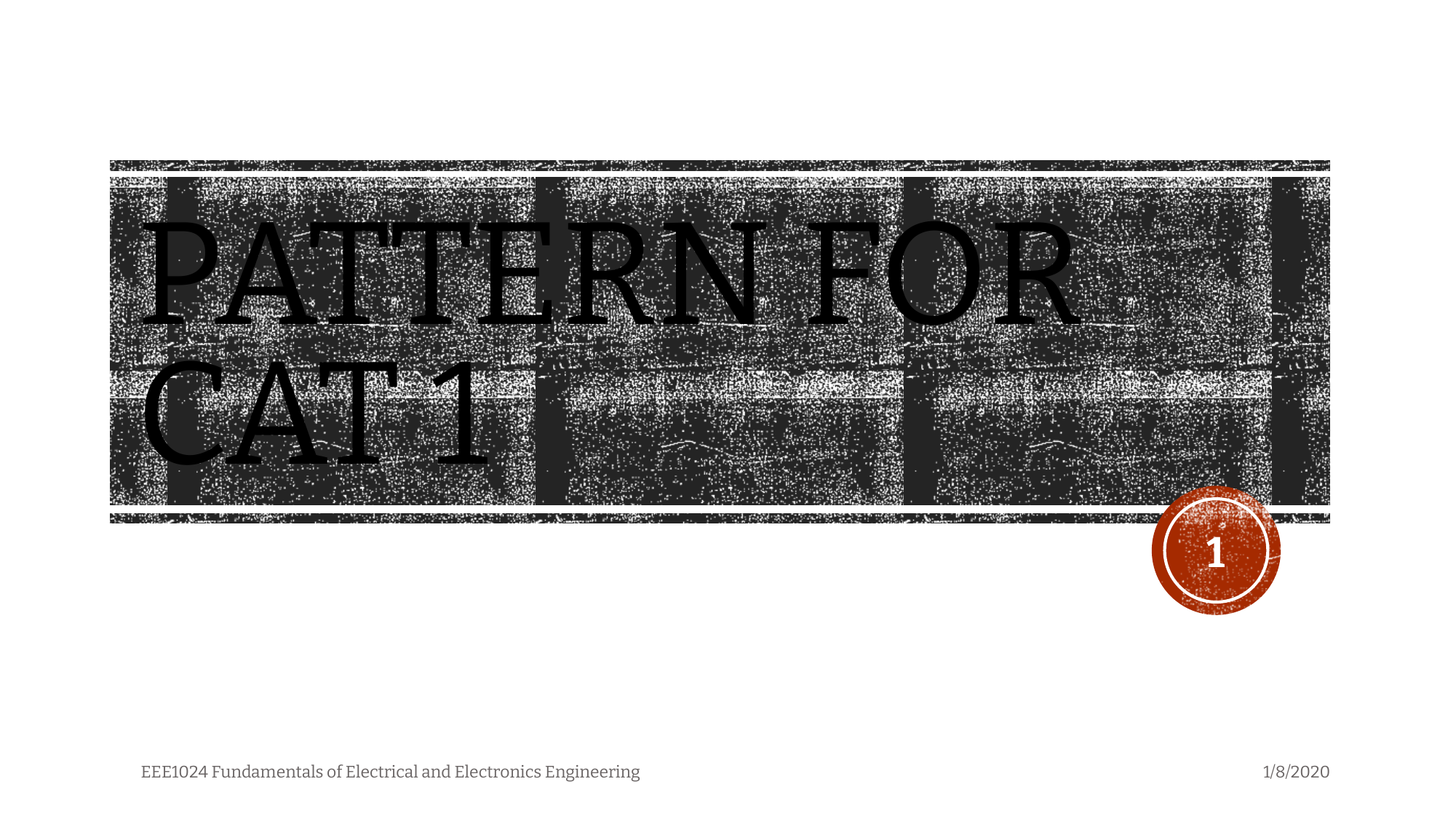

# Pattern for CAT 1
1

EEE1024 Fundamentals of Electrical and Electronics Engineering
1/8/2020